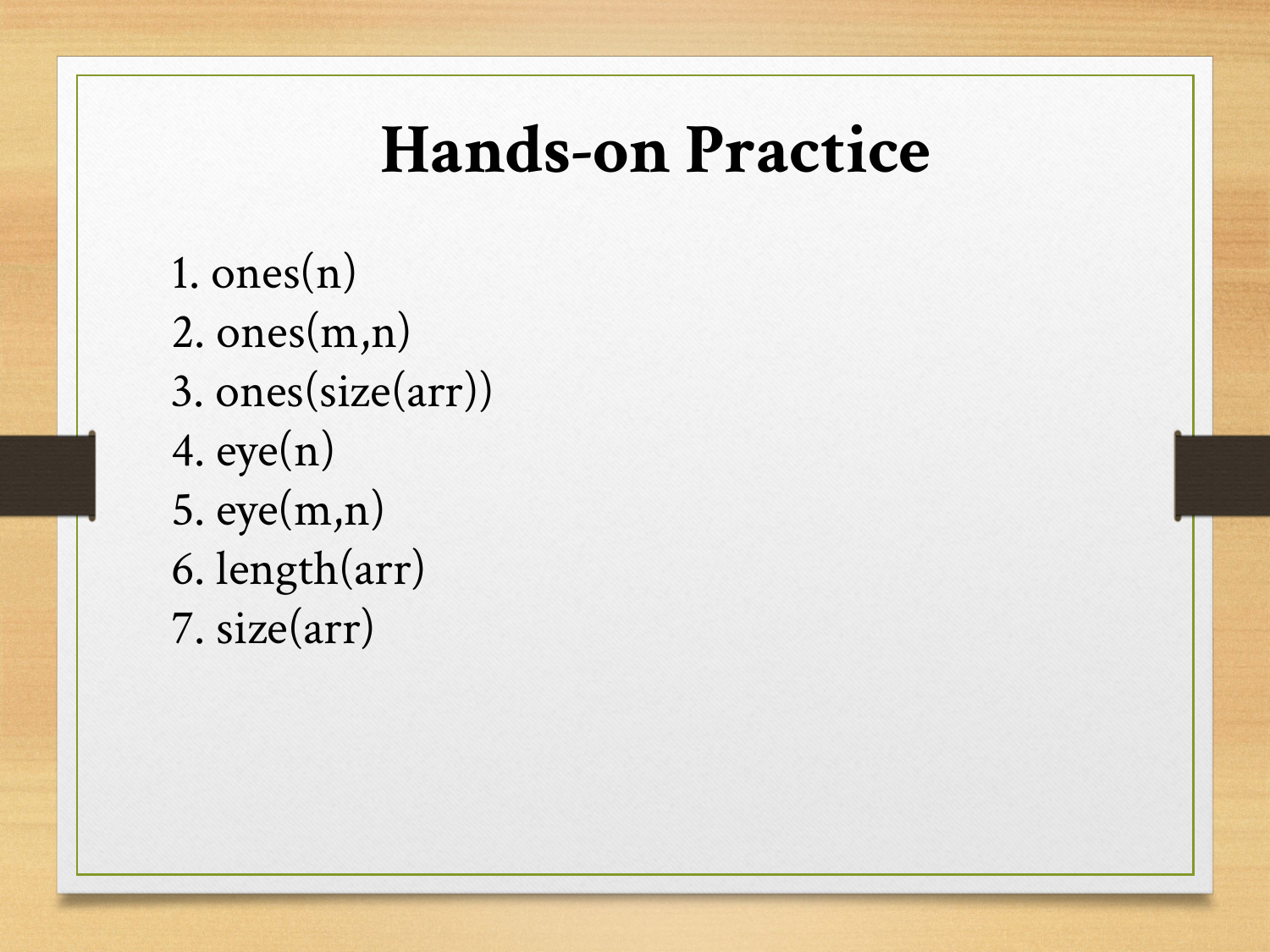

Hands-on Practice
1. ones(n)
2. ones(m,n)
3. ones(size(arr))
4. eye(n)
5. eye(m,n)
6. length(arr)
7. size(arr)